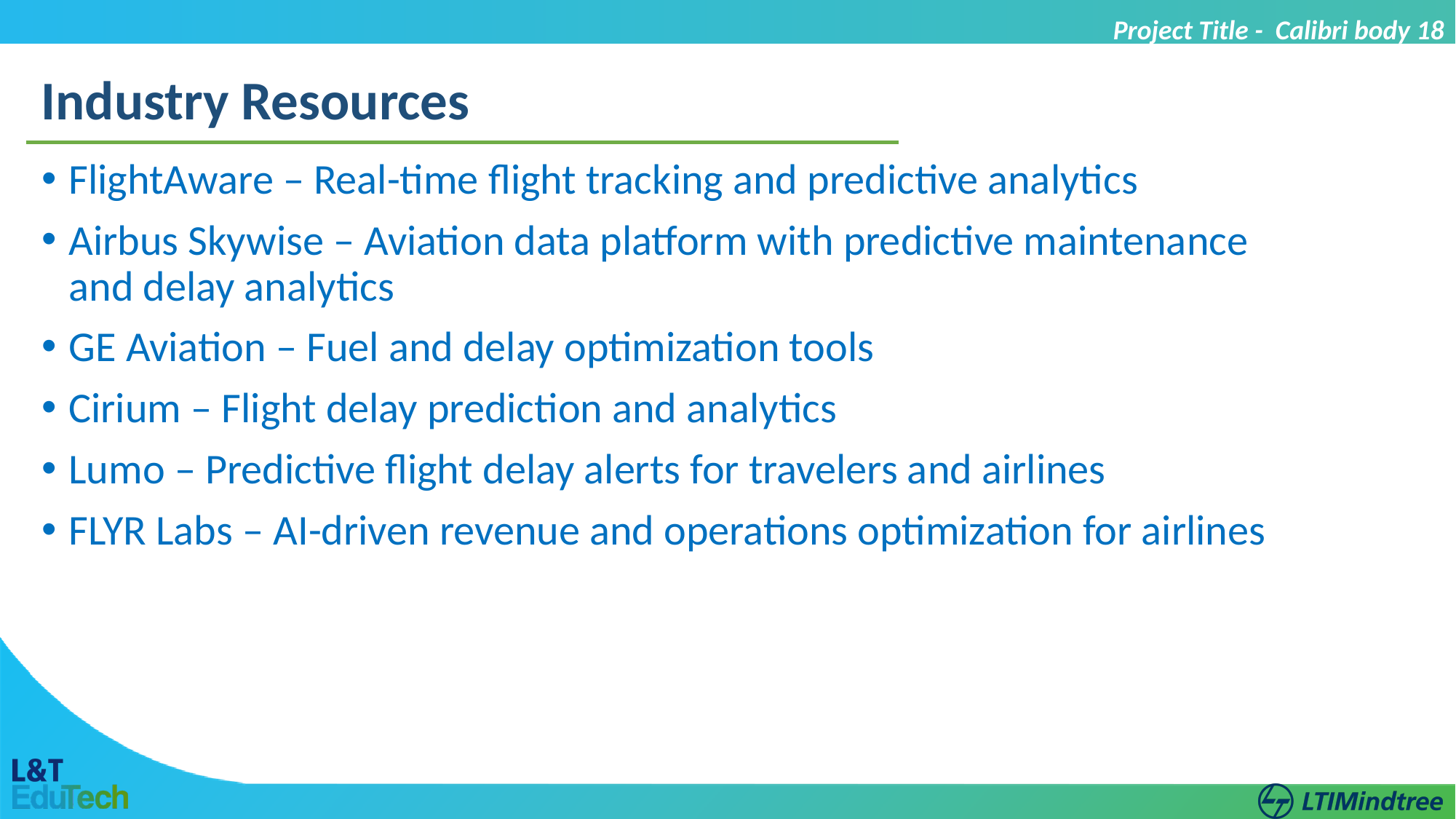

Project Title -  Calibri body 18

Industry Resources
FlightAware – Real-time flight tracking and predictive analytics
Airbus Skywise – Aviation data platform with predictive maintenance and delay analytics
GE Aviation – Fuel and delay optimization tools
Cirium – Flight delay prediction and analytics
Lumo – Predictive flight delay alerts for travelers and airlines
FLYR Labs – AI-driven revenue and operations optimization for airlines